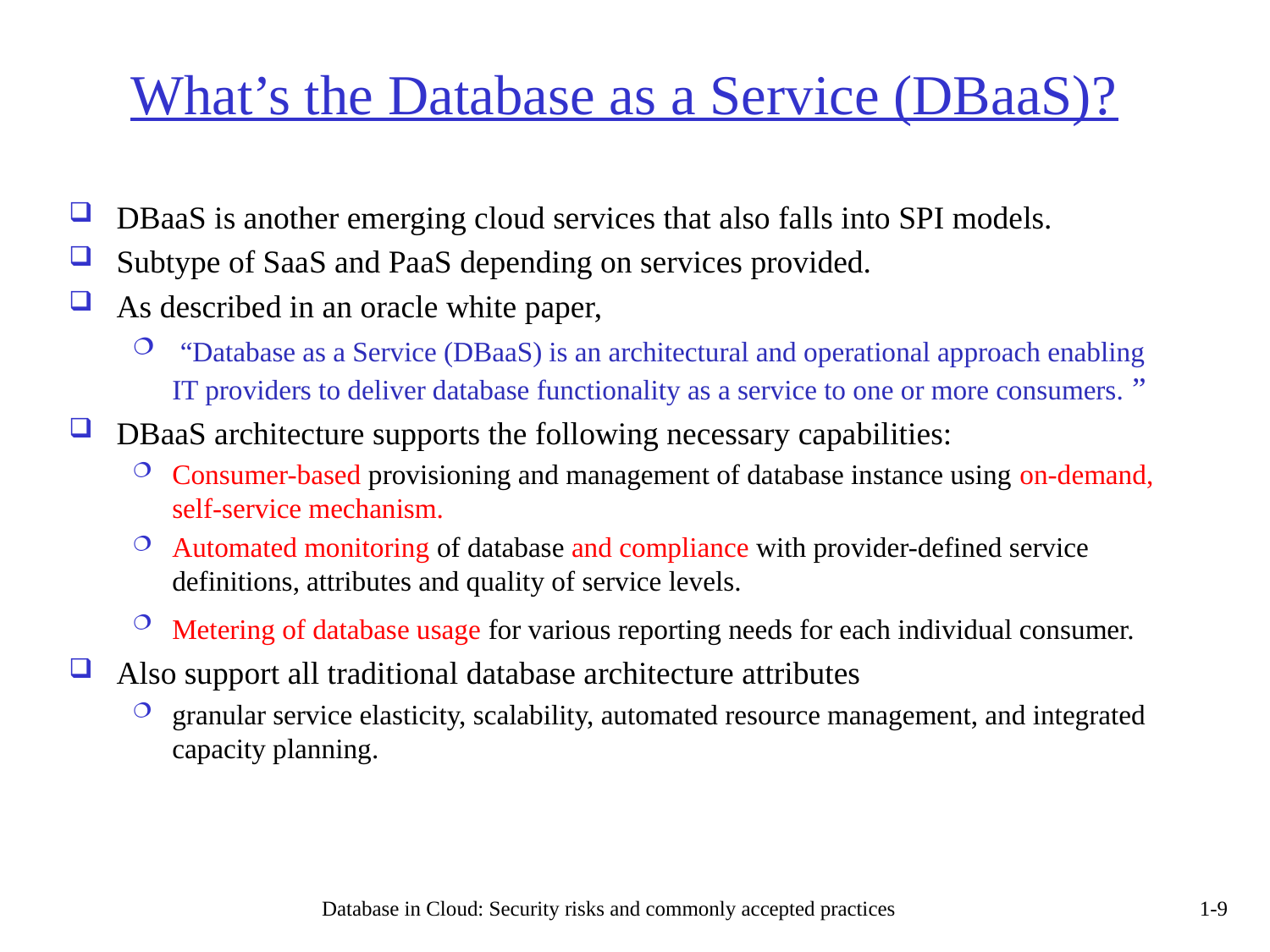

What’s the Database as a Service (DBaaS)?
DBaaS is another emerging cloud services that also falls into SPI models.
Subtype of SaaS and PaaS depending on services provided.
As described in an oracle white paper,
 “Database as a Service (DBaaS) is an architectural and operational approach enabling IT providers to deliver database functionality as a service to one or more consumers. ”
DBaaS architecture supports the following necessary capabilities:
Consumer-based provisioning and management of database instance using on-demand, self-service mechanism.
Automated monitoring of database and compliance with provider-defined service definitions, attributes and quality of service levels.
Metering of database usage for various reporting needs for each individual consumer.
Also support all traditional database architecture attributes
granular service elasticity, scalability, automated resource management, and integrated capacity planning.
Database in Cloud: Security risks and commonly accepted practices

1-9